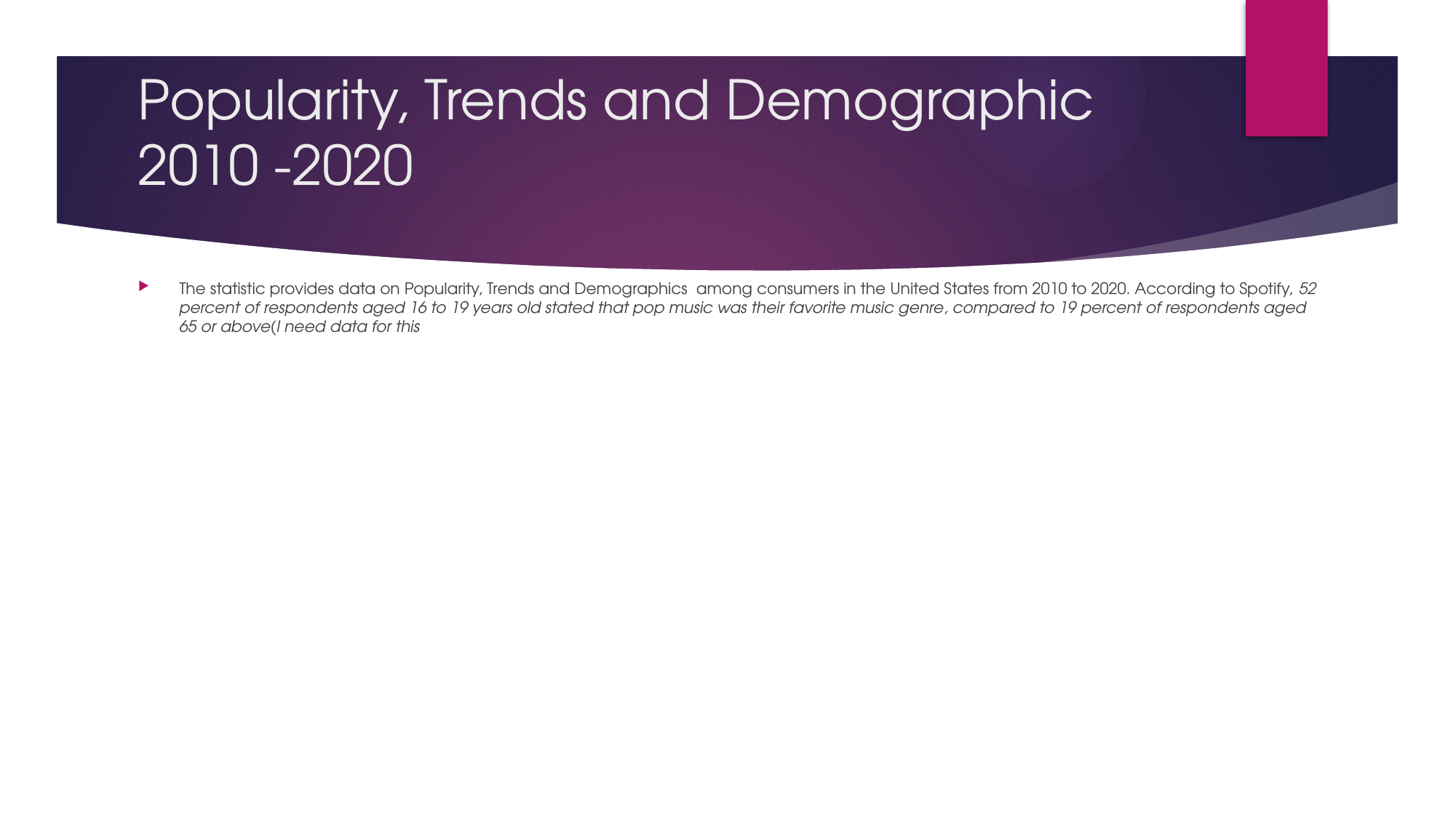

# Popularity, Trends and Demographic 2010 -2020
The statistic provides data on Popularity, Trends and Demographics  among consumers in the United States from 2010 to 2020. According to Spotify, 52 percent of respondents aged 16 to 19 years old stated that pop music was their favorite music genre, compared to 19 percent of respondents aged 65 or above(I need data for this